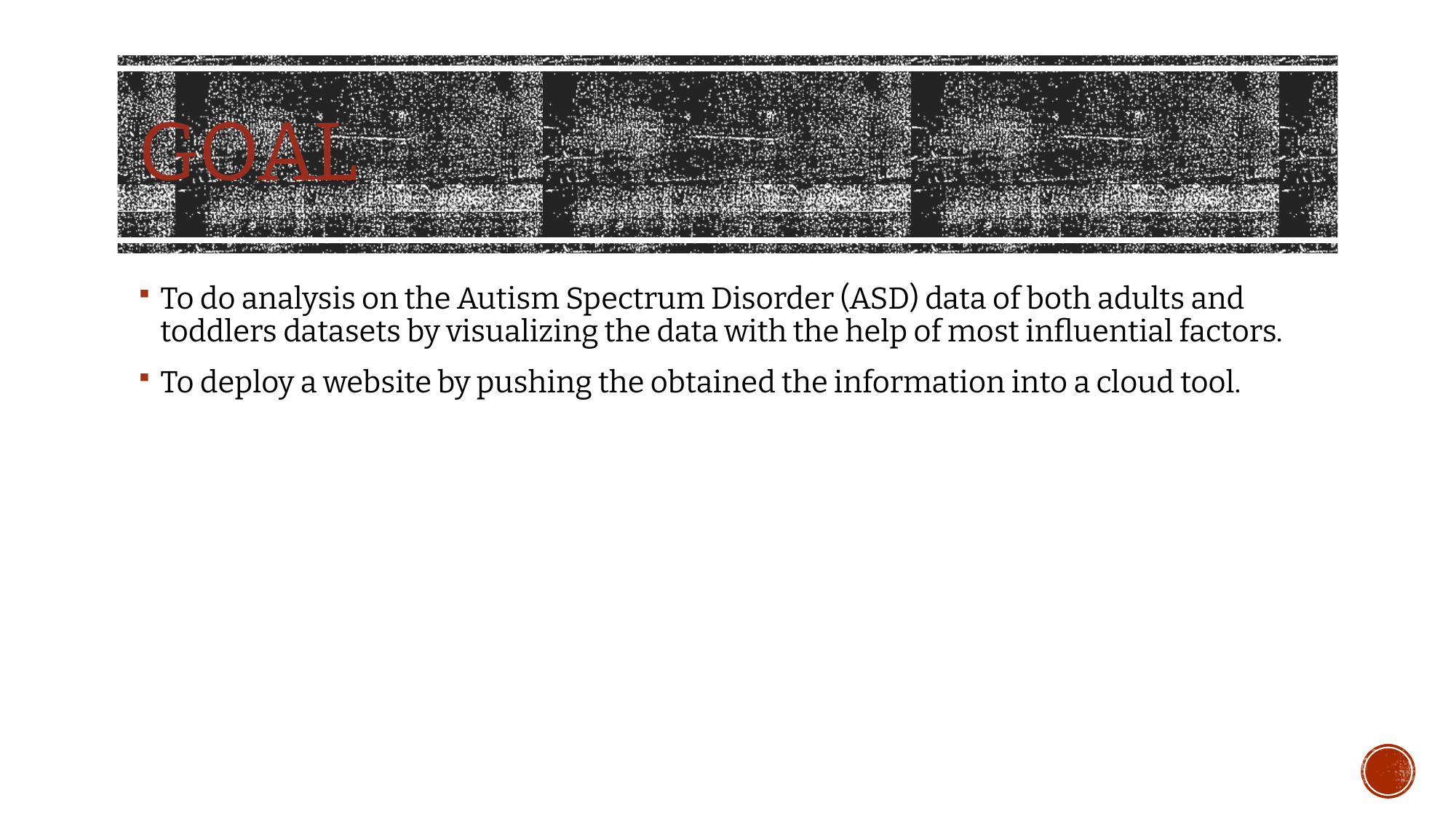

# Goal

To do analysis on the Autism Spectrum Disorder (ASD) data of both adults and toddlers datasets by visualizing the data with the help of most influential factors.
To deploy a website by pushing the obtained the information into a cloud tool.